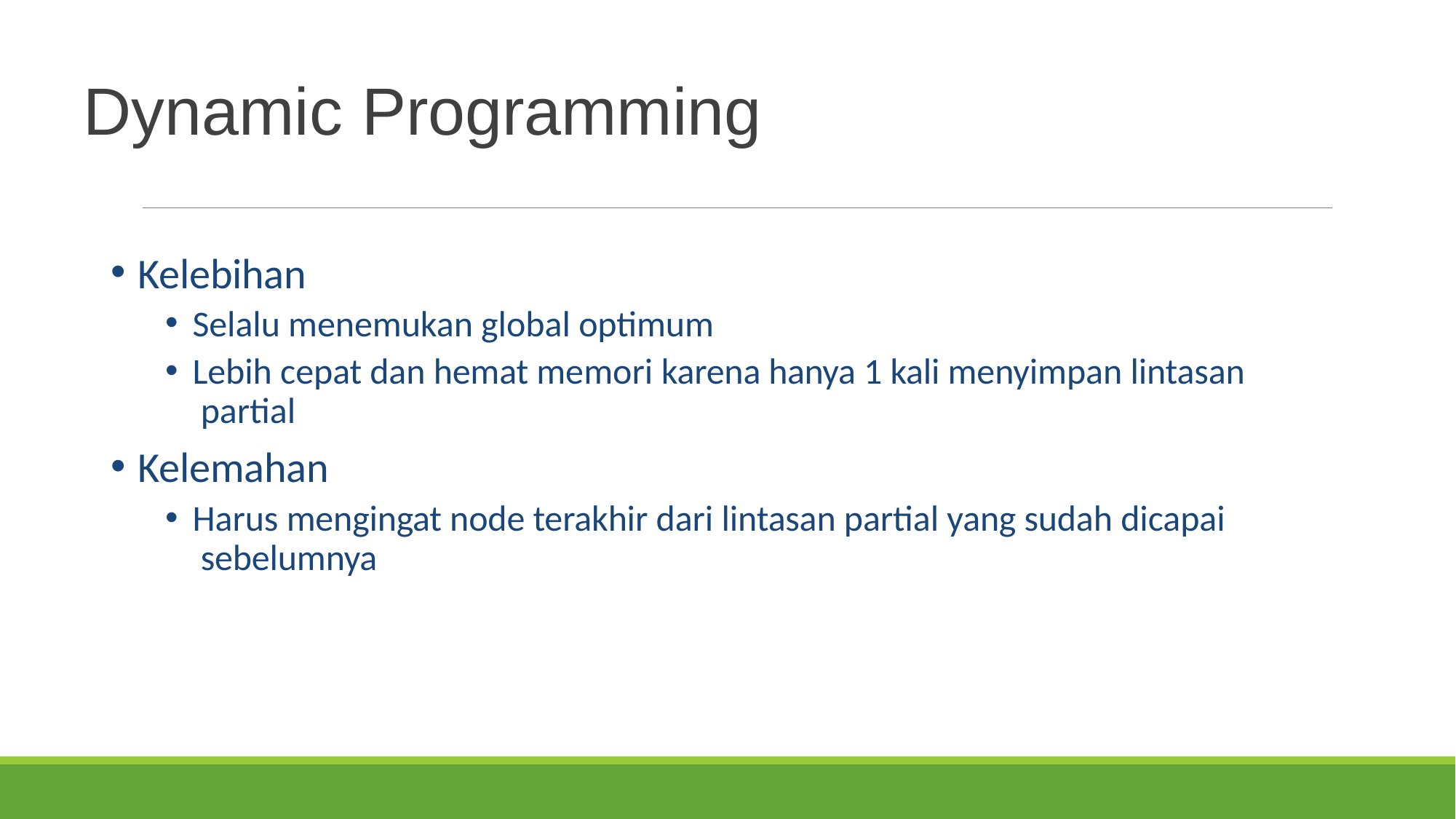

# Dynamic Programming
Kelebihan
Selalu menemukan global optimum
Lebih cepat dan hemat memori karena hanya 1 kali menyimpan lintasan  partial
Kelemahan
Harus mengingat node terakhir dari lintasan partial yang sudah dicapai  sebelumnya